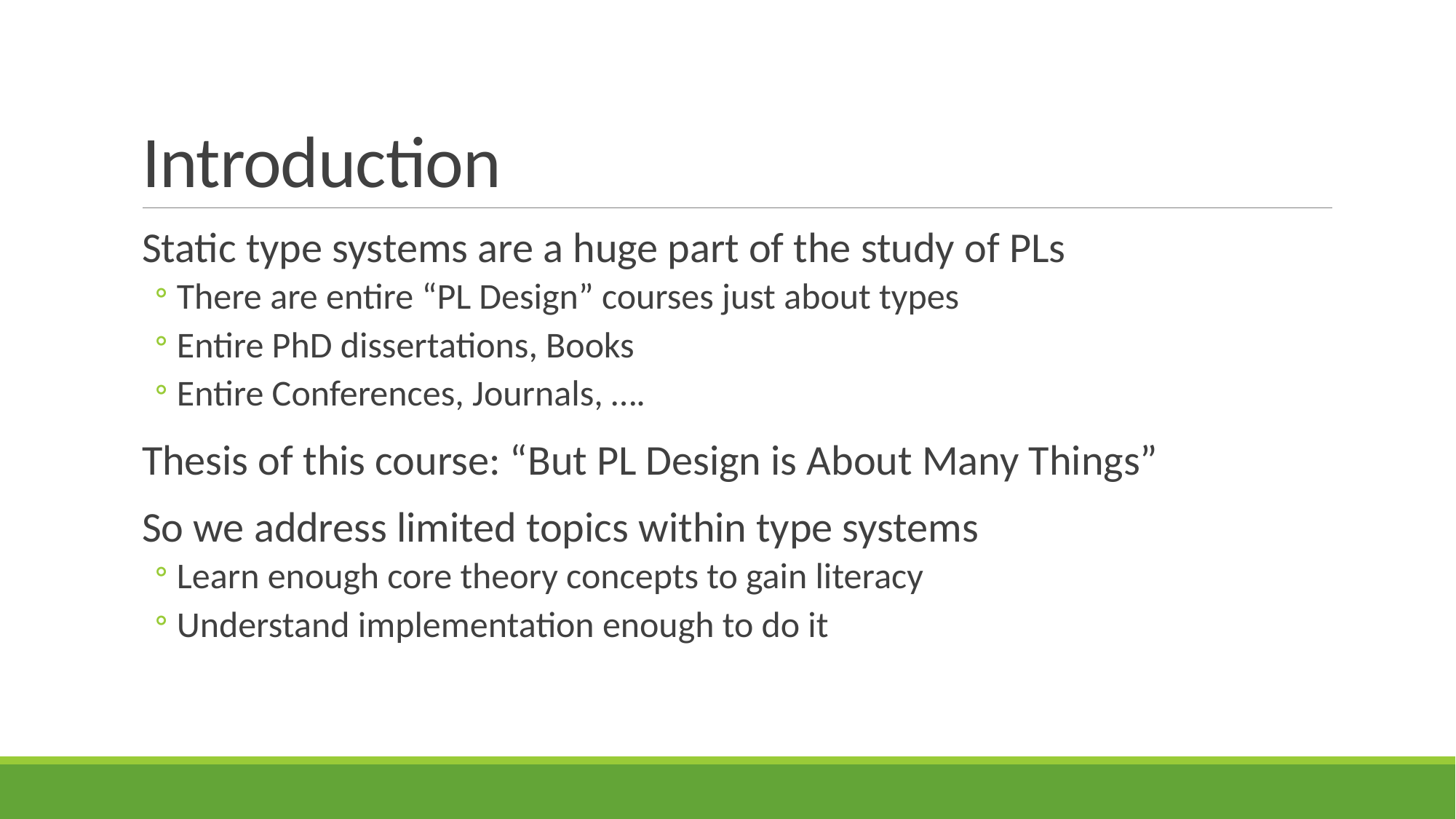

# Introduction
Static type systems are a huge part of the study of PLs
There are entire “PL Design” courses just about types
Entire PhD dissertations, Books
Entire Conferences, Journals, ….
Thesis of this course: “But PL Design is About Many Things”
So we address limited topics within type systems
Learn enough core theory concepts to gain literacy
Understand implementation enough to do it